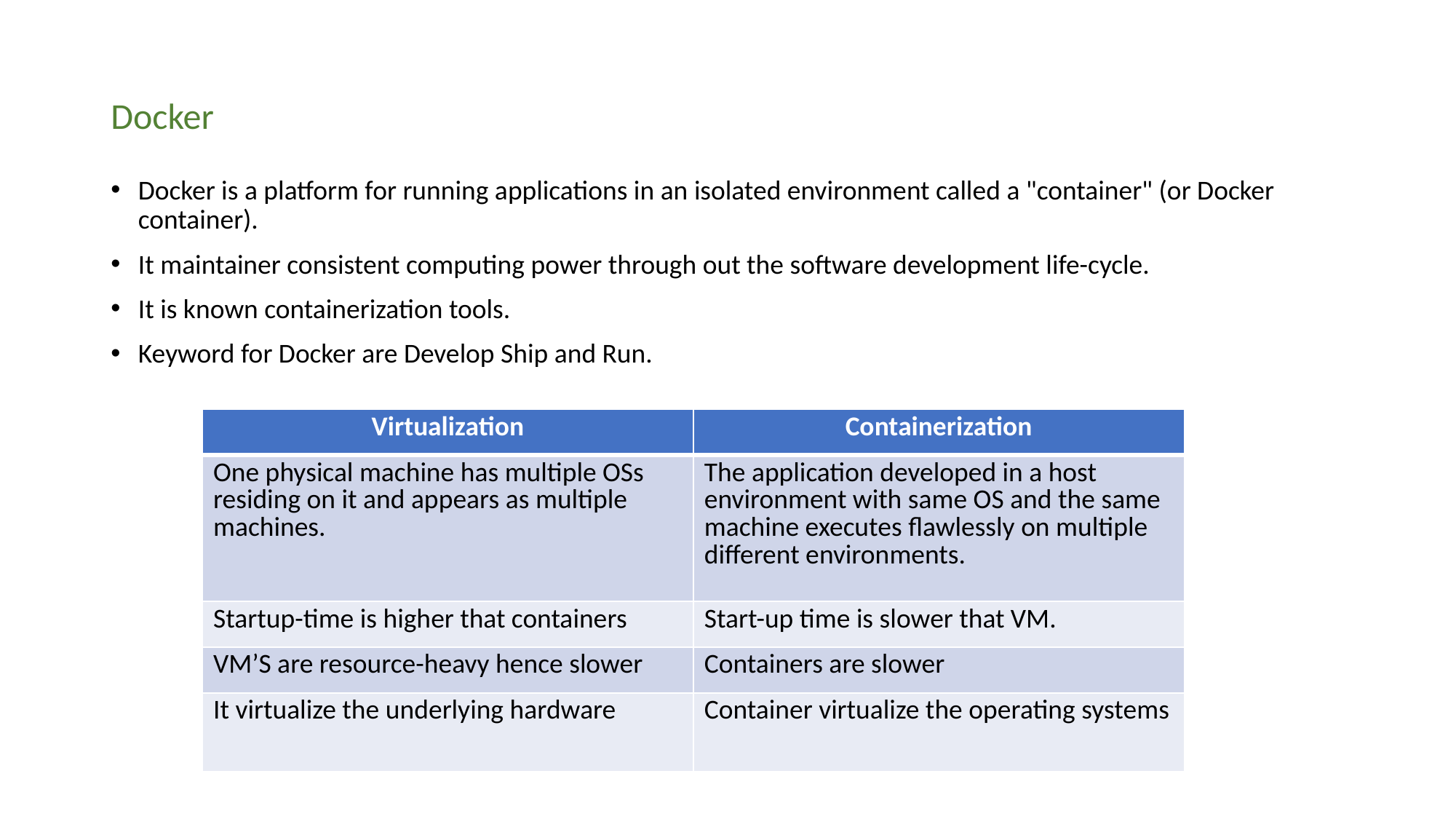

# Docker
Docker is a platform for running applications in an isolated environment called a "container" (or Docker container).
It maintainer consistent computing power through out the software development life-cycle.
It is known containerization tools.
Keyword for Docker are Develop Ship and Run.

| Virtualization | Containerization |
| --- | --- |
| One physical machine has multiple OSs residing on it and appears as multiple machines. | The application developed in a host environment with same OS and the same machine executes flawlessly on multiple different environments. |
| Startup-time is higher that containers | Start-up time is slower that VM. |
| VM’S are resource-heavy hence slower | Containers are slower |
| It virtualize the underlying hardware | Container virtualize the operating systems |